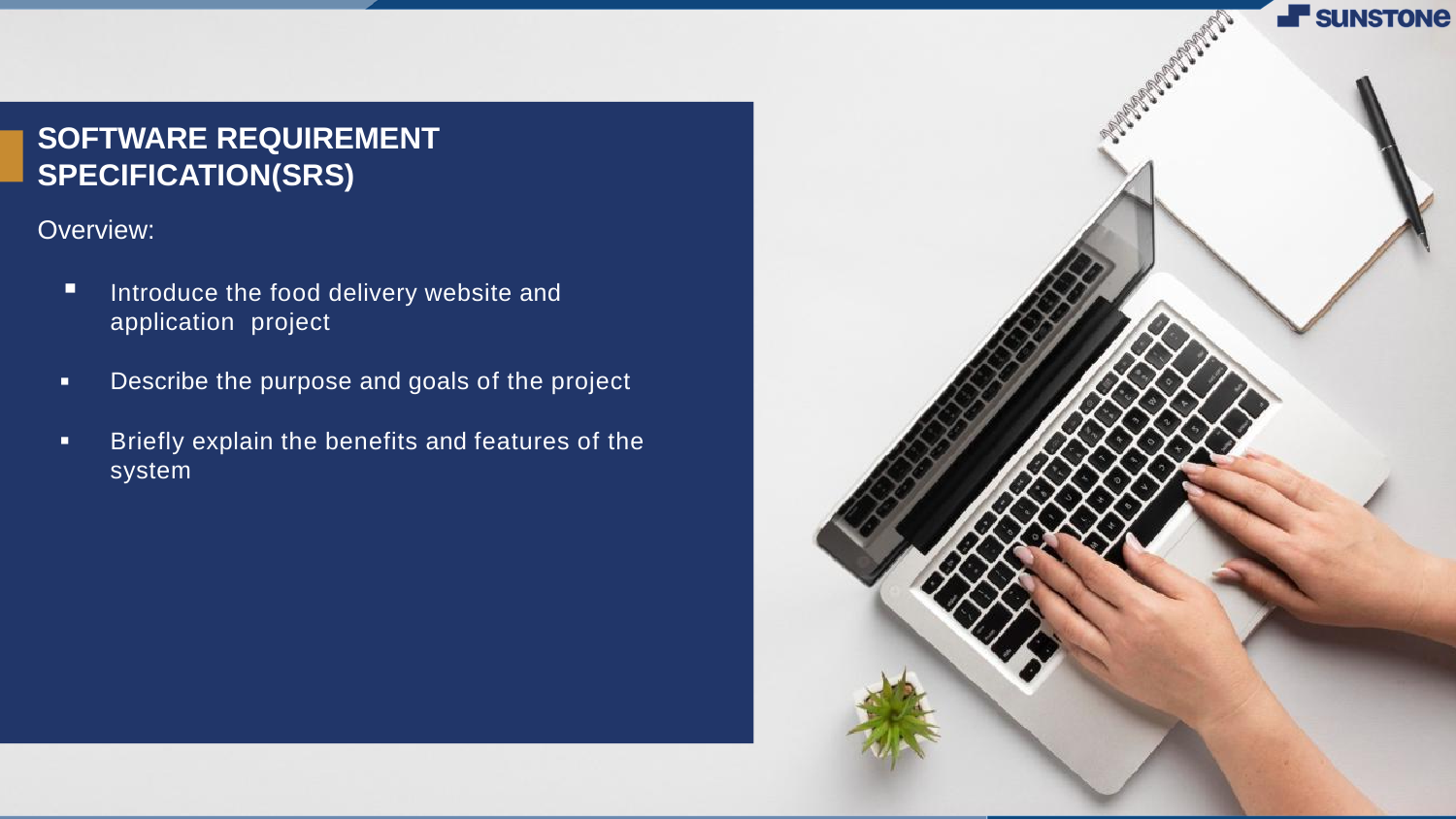

# SOFTWARE REQUIREMENT
SPECIFICATION(SRS)
Overview:

Introduce the food delivery website and application  project

Describe the purpose and goals of the project

Briefly explain the benefits and features of the system